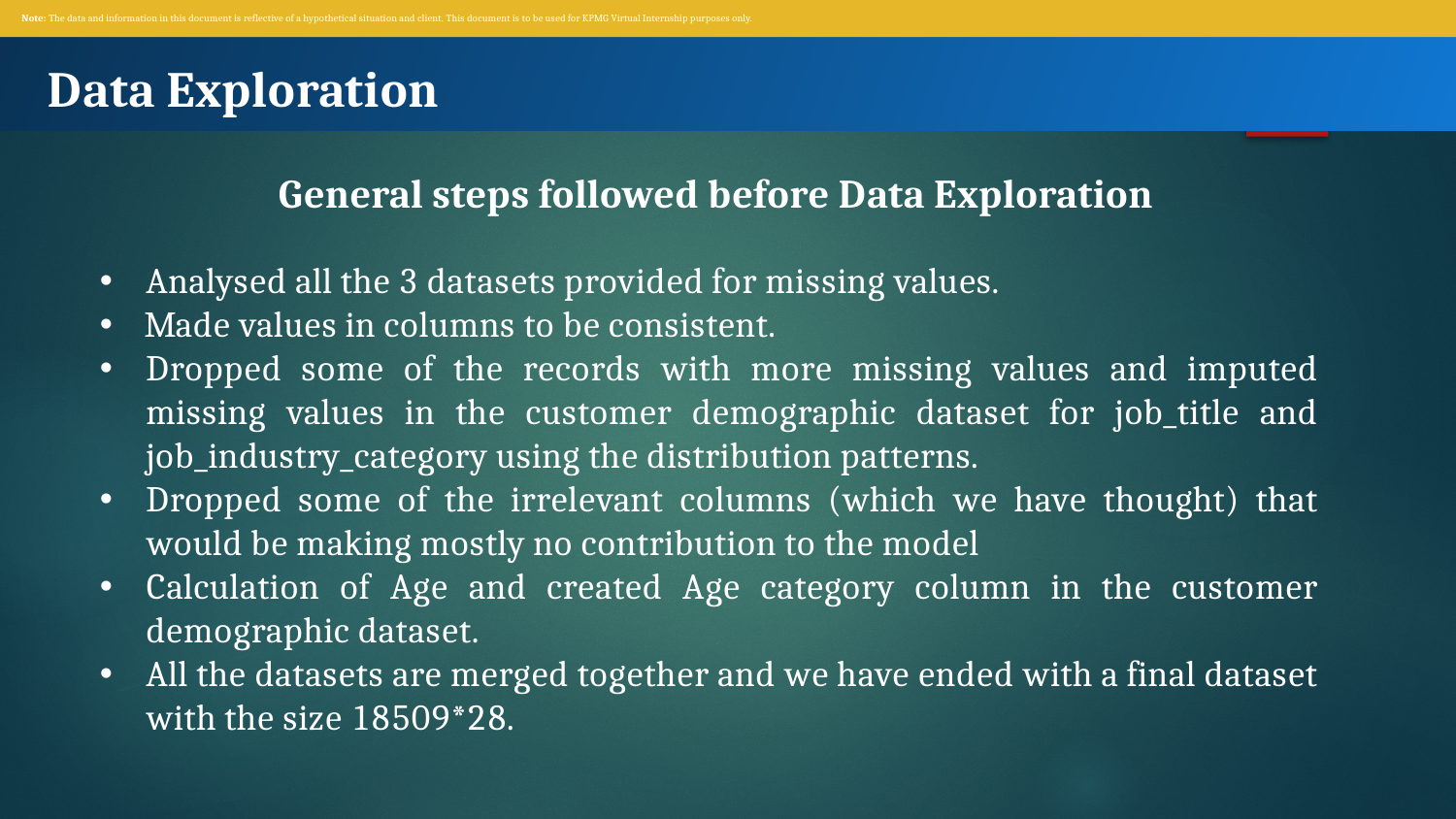

Note: The data and information in this document is reflective of a hypothetical situation and client. This document is to be used for KPMG Virtual Internship purposes only.
Data Exploration
General steps followed before Data Exploration
Analysed all the 3 datasets provided for missing values.
Made values in columns to be consistent.
Dropped some of the records with more missing values and imputed missing values in the customer demographic dataset for job_title and job_industry_category using the distribution patterns.
Dropped some of the irrelevant columns (which we have thought) that would be making mostly no contribution to the model
Calculation of Age and created Age category column in the customer demographic dataset.
All the datasets are merged together and we have ended with a final dataset with the size 18509*28.